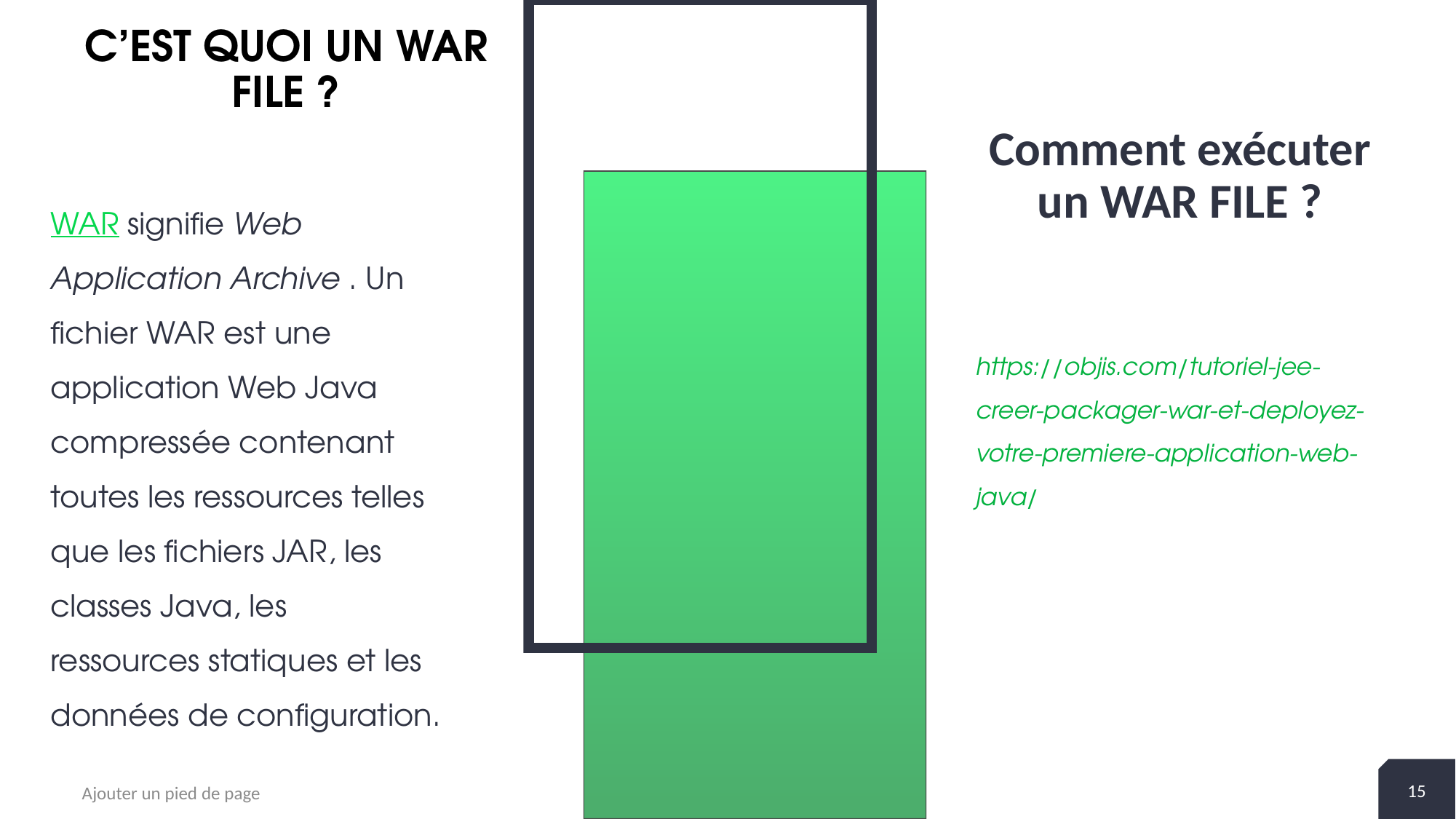

# C’est quoi un WAR FILE ?
Comment exécuter un WAR FILE ?
WAR signifie Web Application Archive . Un fichier WAR est une application Web Java compressée contenant toutes les ressources telles que les fichiers JAR, les classes Java, les ressources statiques et les données de configuration.
https://objis.com/tutoriel-jee-creer-packager-war-et-deployez-votre-premiere-application-web-java/
15
Ajouter un pied de page